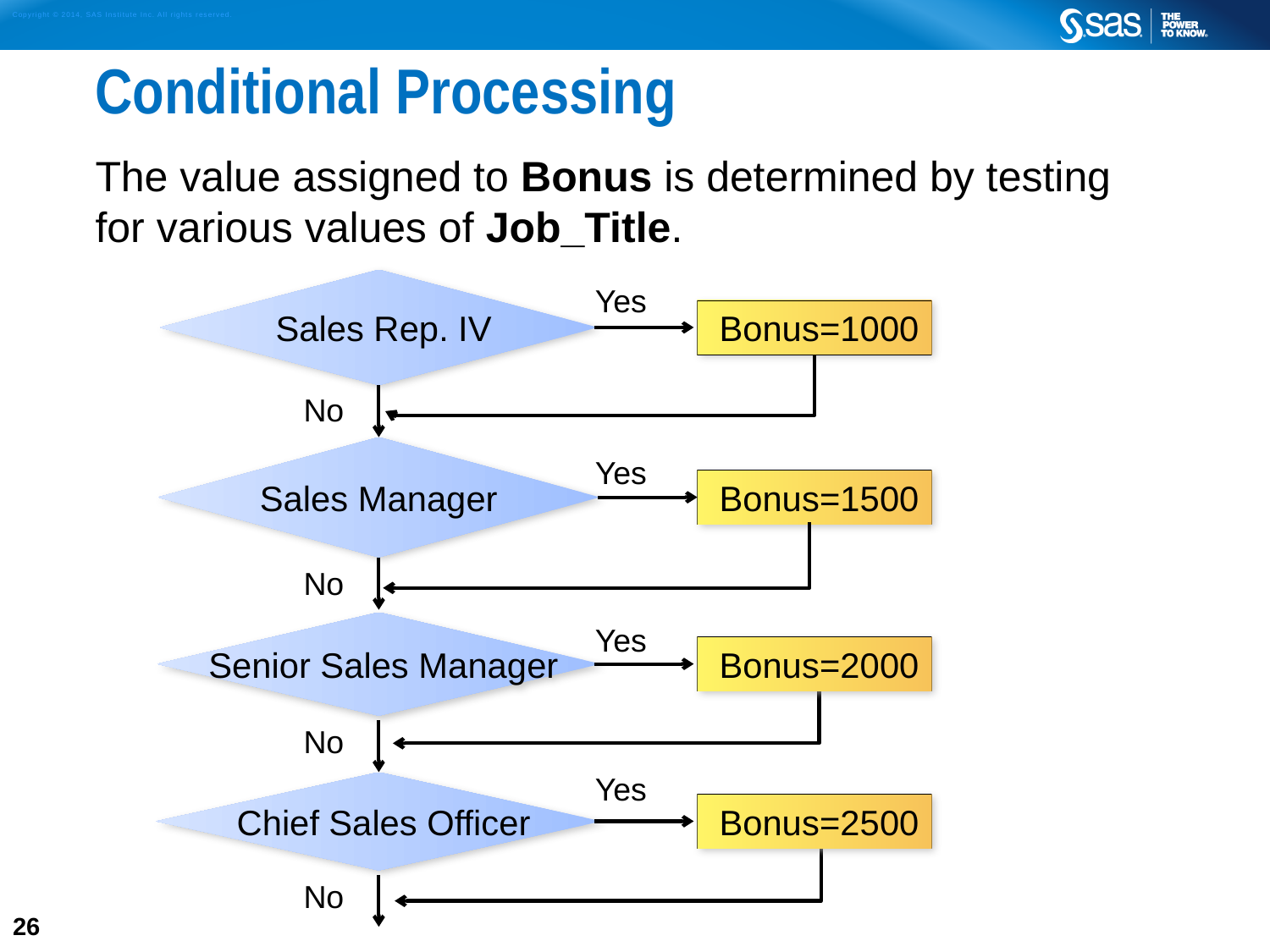

# Conditional Processing
The value assigned to Bonus is determined by testing
for various values of Job_Title.
 Sales Rep. IV
Yes
 Bonus=1000
No
Sales Manager
Yes
 Bonus=1500
No
 Senior Sales Manager
Yes
 Bonus=2000
No
Yes
 Chief Sales Officer
 Bonus=2500
No
26